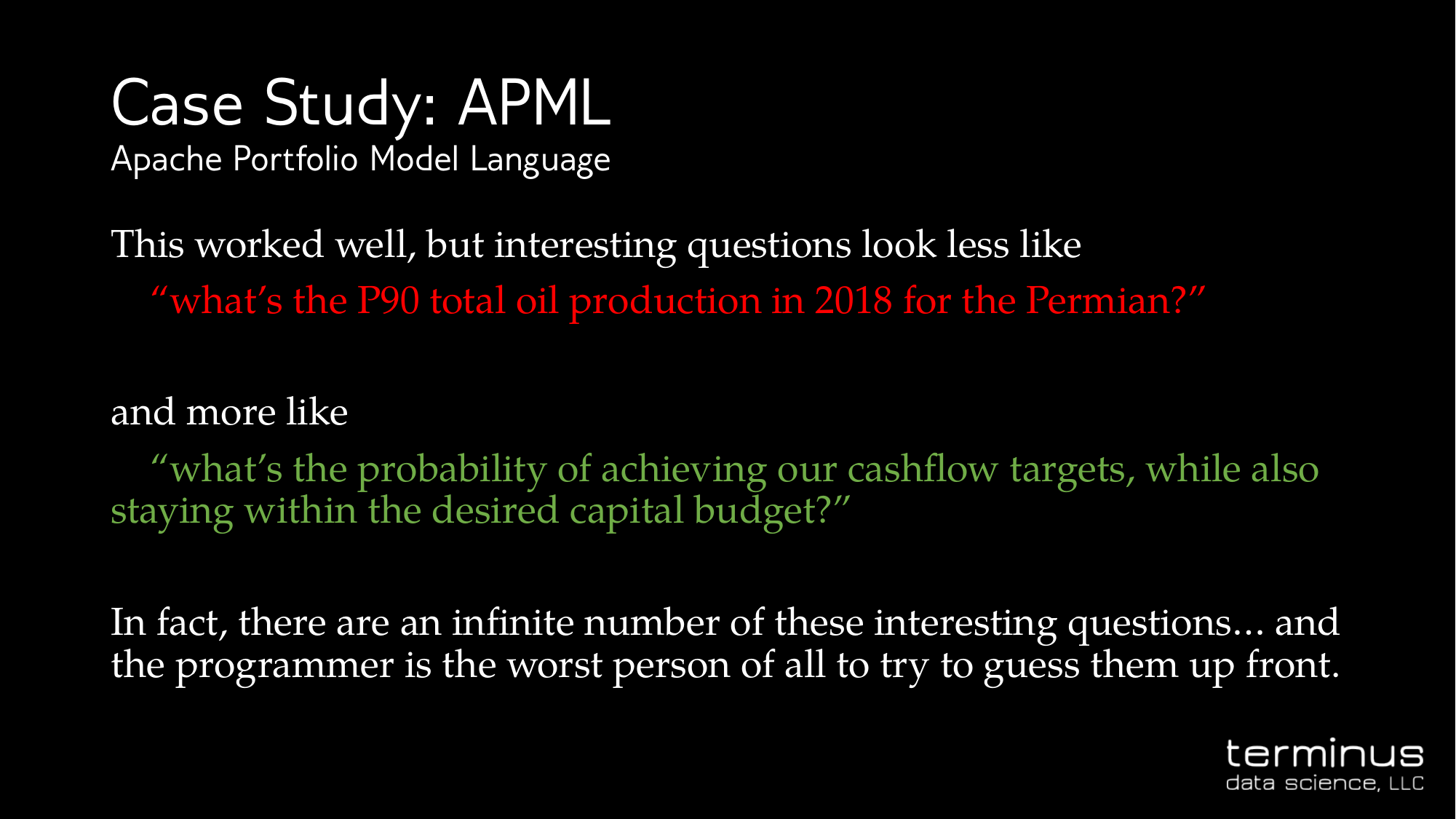

# Case Study: APML Apache Portfolio Model Language
This worked well, but interesting questions look less like
    “what’s the P90 total oil production in 2018 for the Permian?”

and more like
    “what’s the probability of achieving our cashflow targets, while also staying within the desired capital budget?”

In fact, there are an infinite number of these interesting questions… and the programmer is the worst person of all to try to guess them up front.